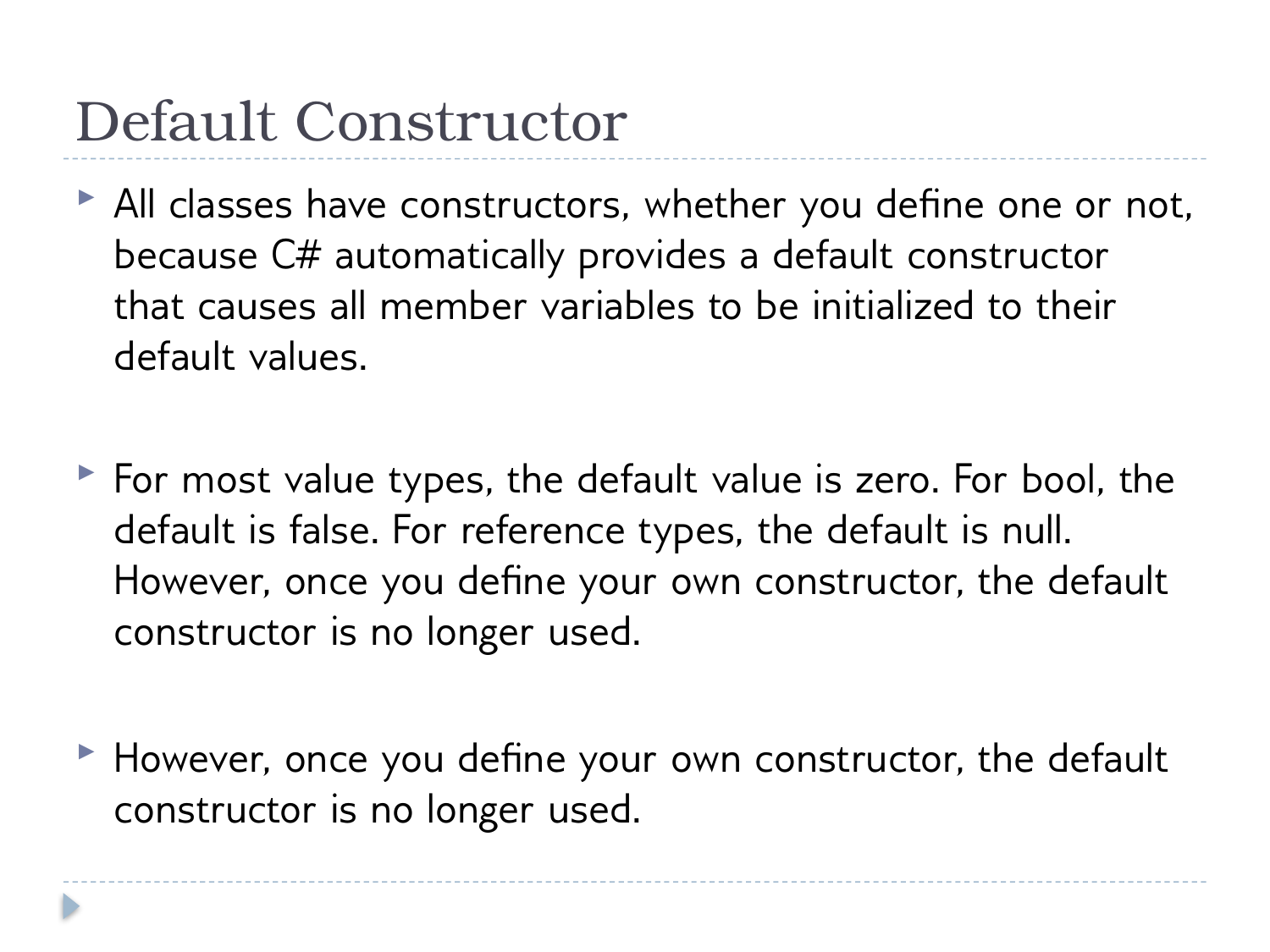

# Default Constructor
All classes have constructors, whether you define one or not, because C# automatically provides a default constructor that causes all member variables to be initialized to their default values.

For most value types, the default value is zero. For bool, the default is false. For reference types, the default is null. However, once you define your own constructor, the default constructor is no longer used.

However, once you define your own constructor, the default constructor is no longer used.